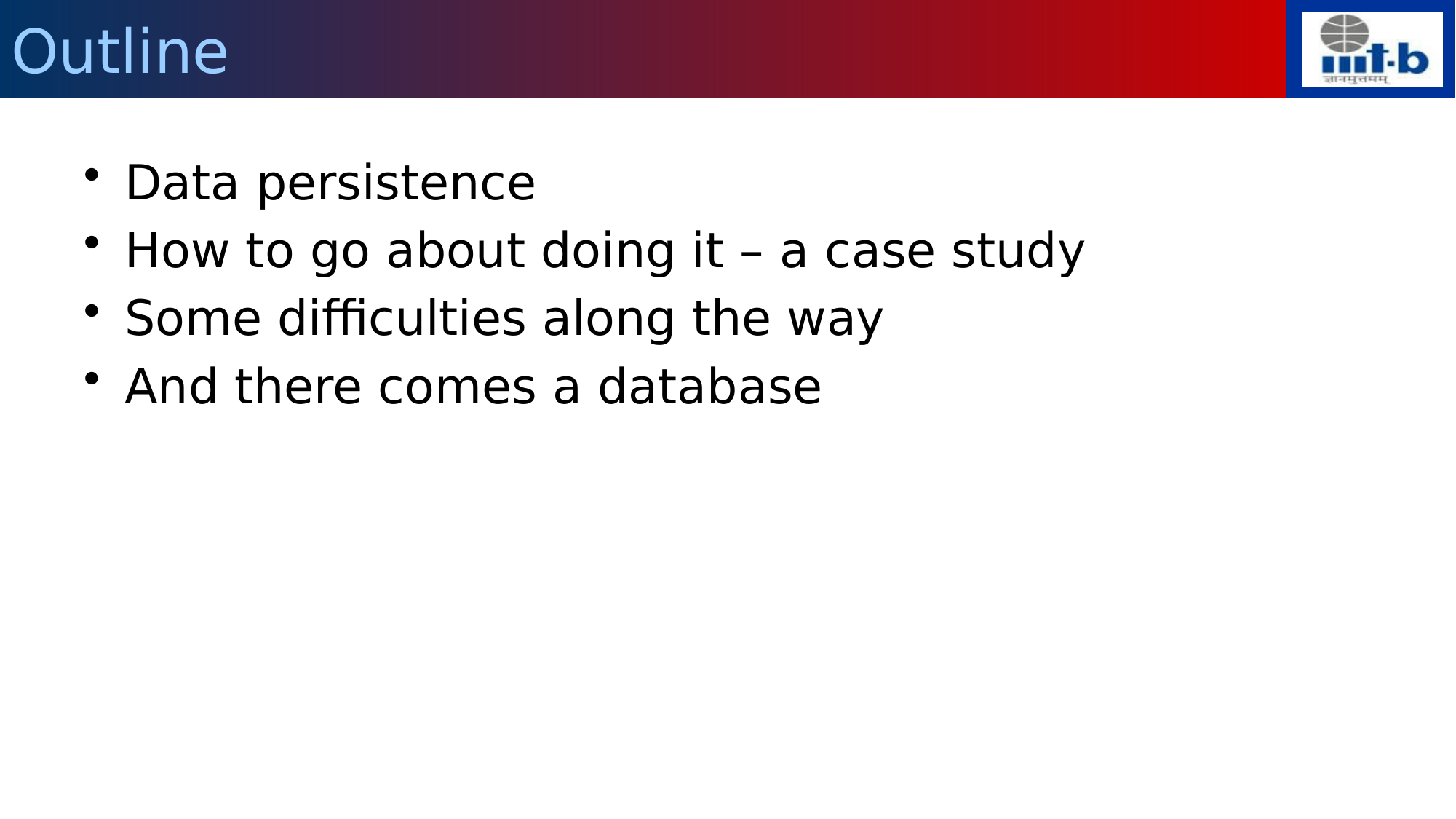

# Outline
Data persistence
How to go about doing it – a case study
Some difficulties along the way
And there comes a database